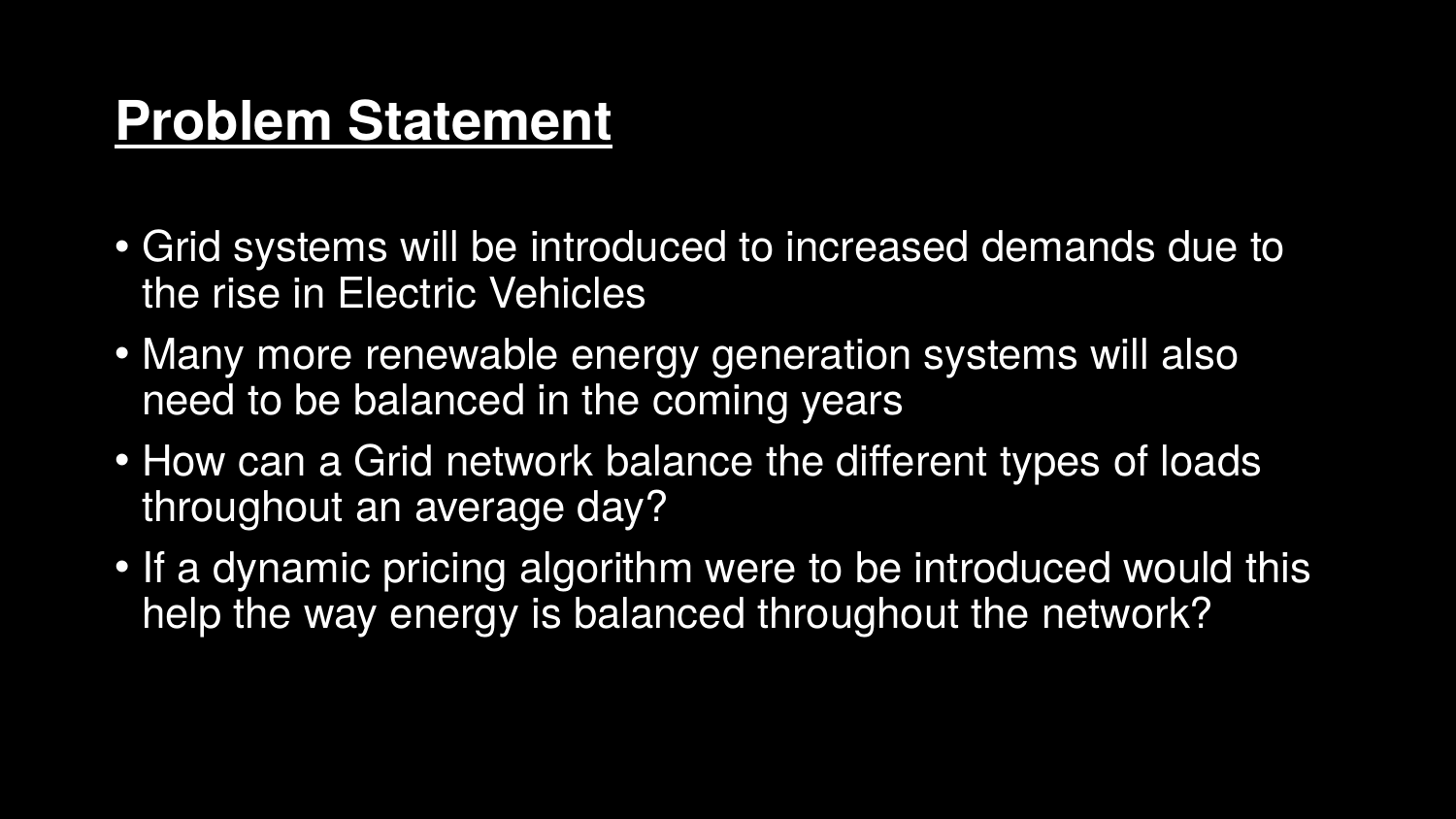

# Problem Statement
Grid systems will be introduced to increased demands due to the rise in Electric Vehicles
Many more renewable energy generation systems will also need to be balanced in the coming years
How can a Grid network balance the different types of loads throughout an average day?
If a dynamic pricing algorithm were to be introduced would this help the way energy is balanced throughout the network?